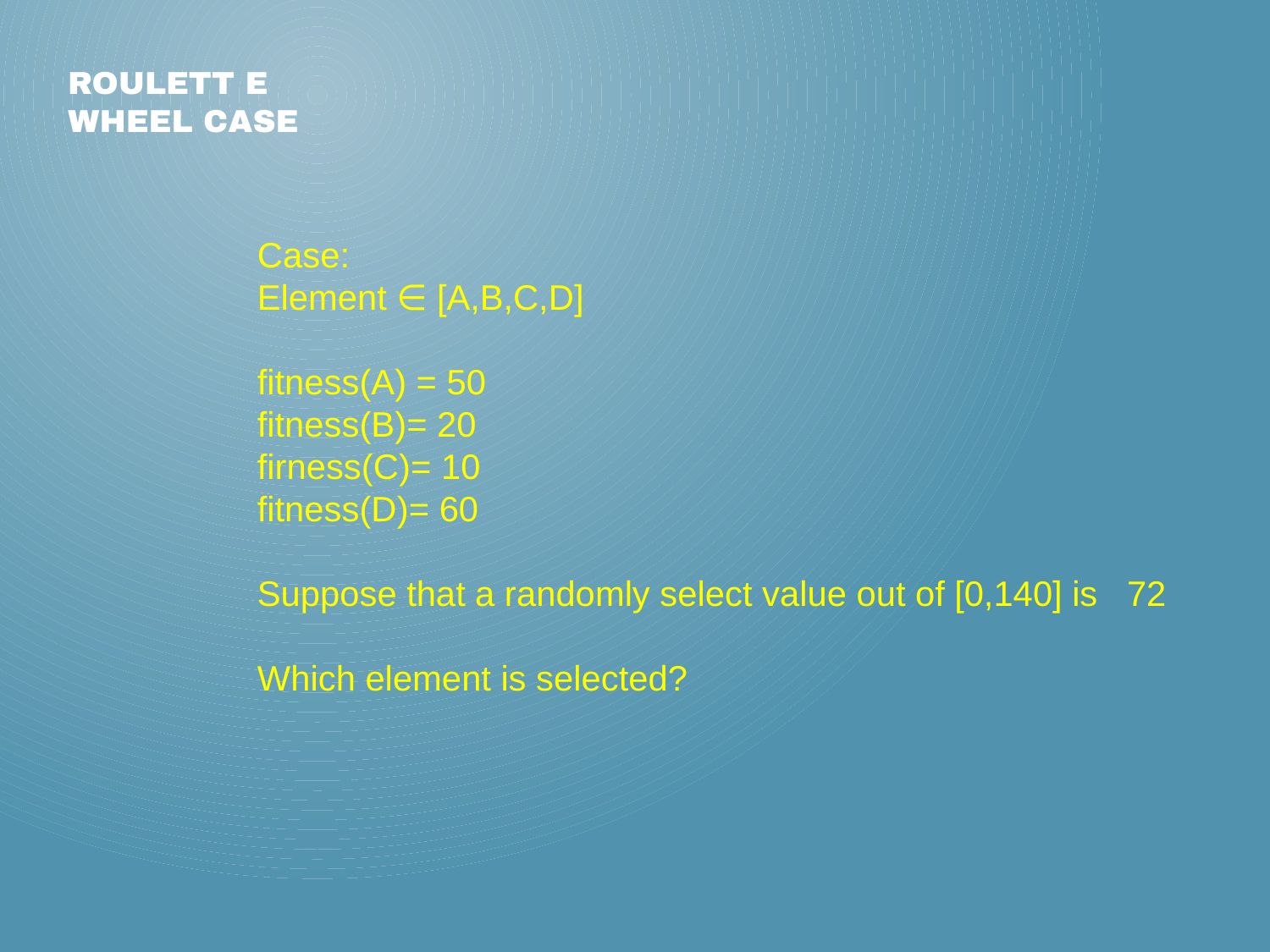

# Roulett E wheel case
Case:
Element ∈ [A,B,C,D]

fitness(A) = 50
fitness(B)= 20
firness(C)= 10
fitness(D)= 60

Suppose that a randomly select value out of [0,140] is   72

Which element is selected?